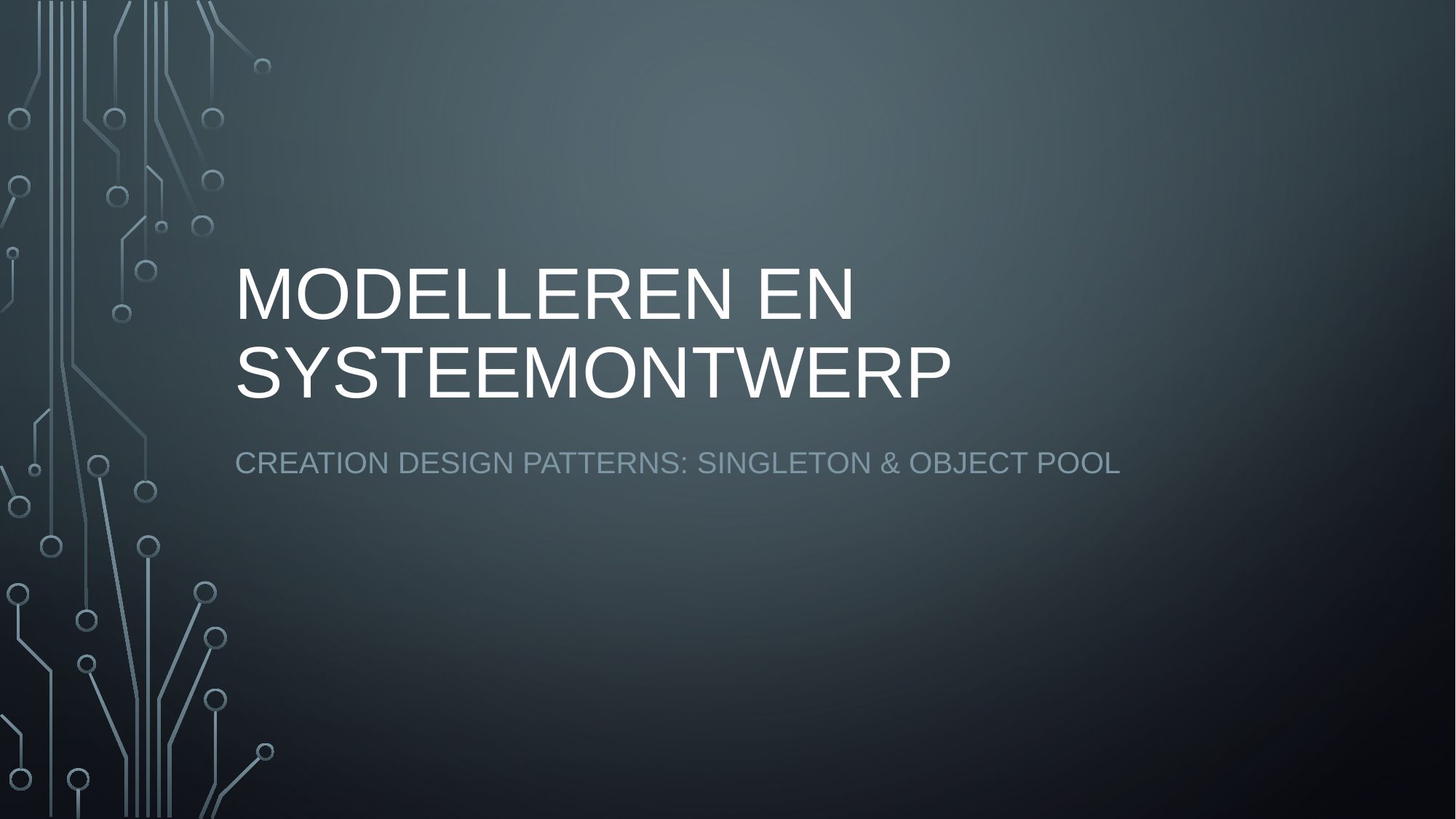

# Modelleren en Systeemontwerp
Creation design patterns: Singleton & object pool